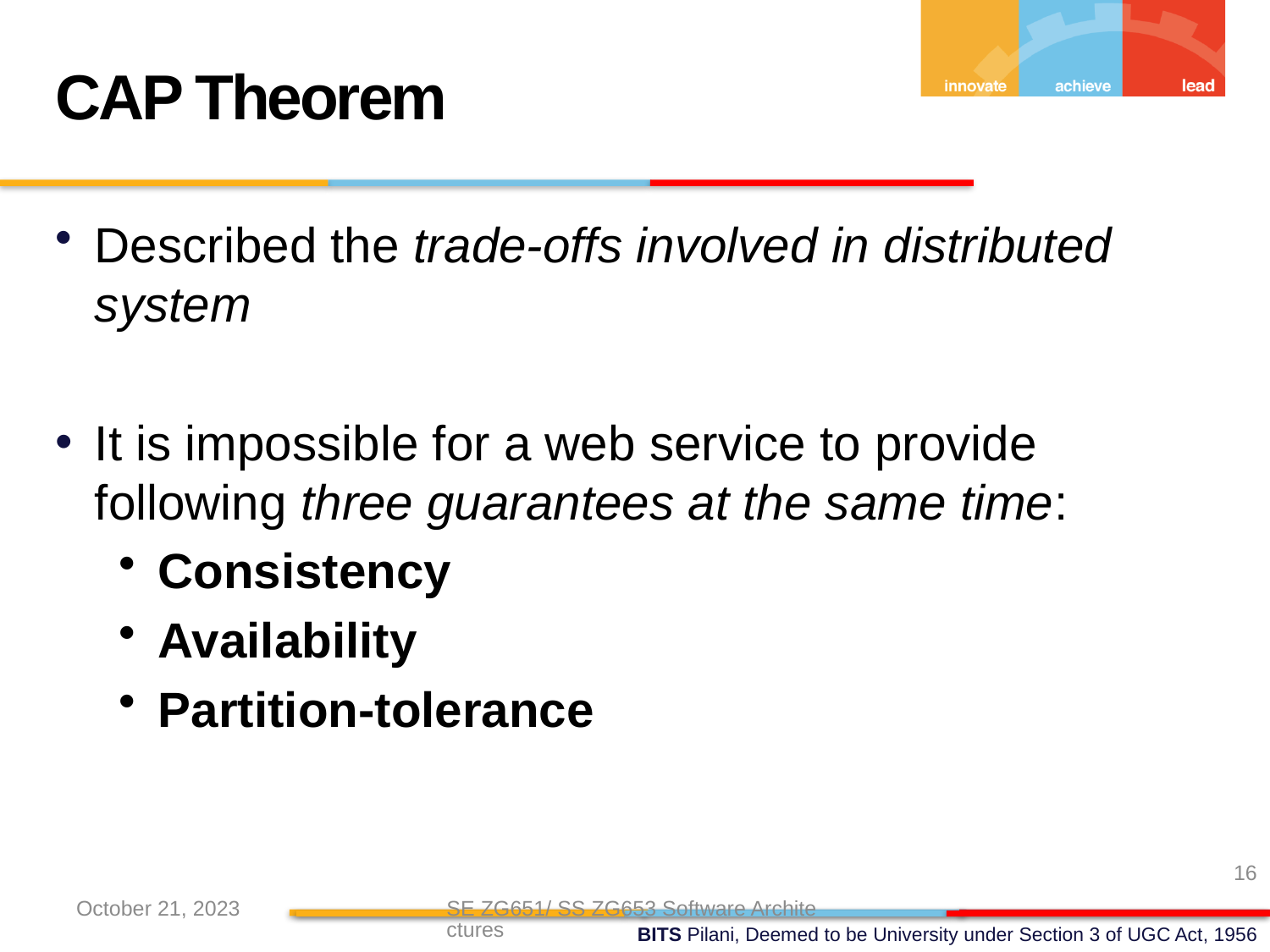

CAP Theorem
Described the trade-offs involved in distributed system

It is impossible for a web service to provide following three guarantees at the same time:
Consistency
Availability
Partition-tolerance
16
October 21, 2023
SE ZG651/ SS ZG653 Software Architectures